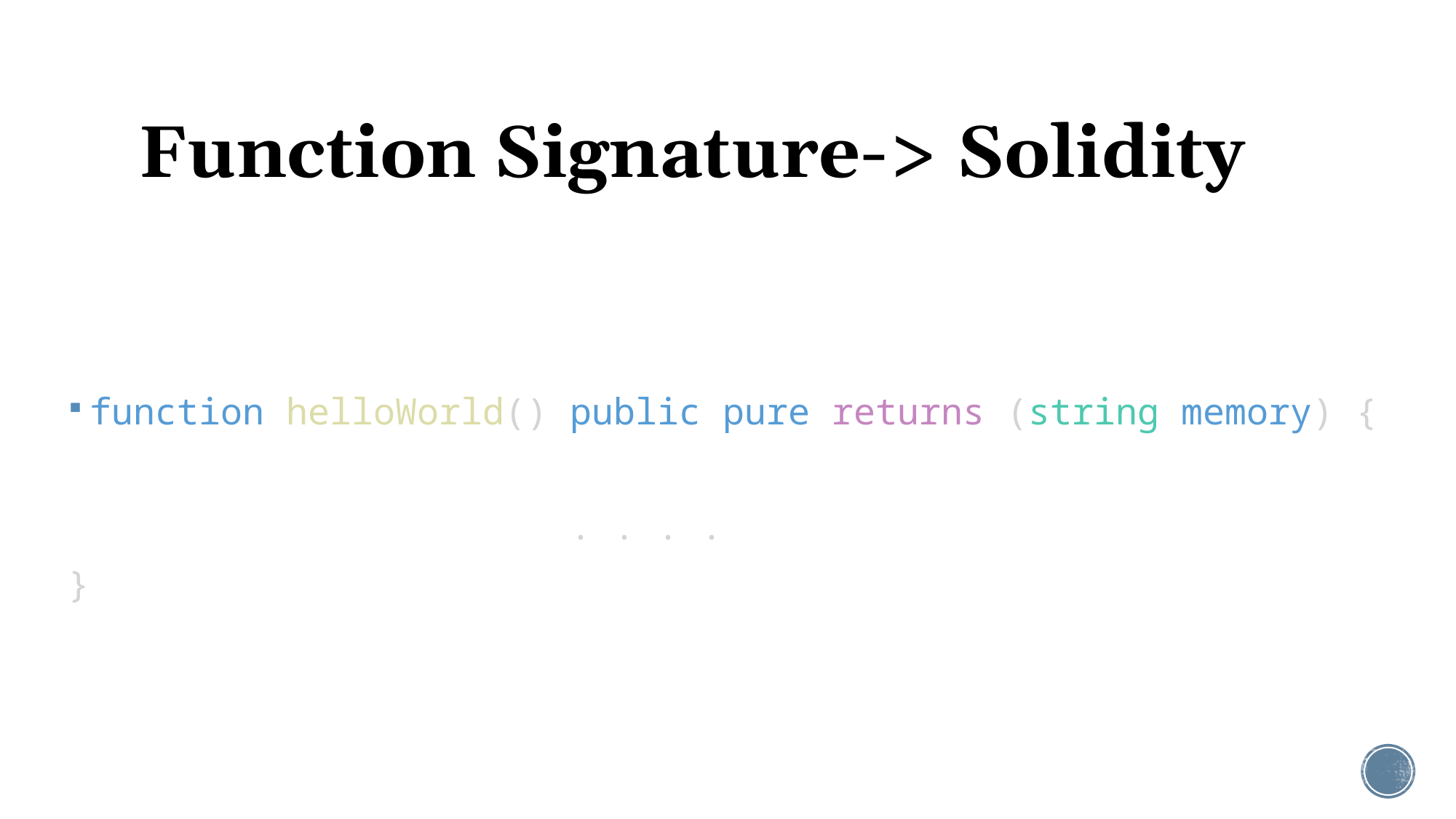

# Function Signature-> Solidity

function helloWorld() public pure returns (string memory) {

                       . . . .
}